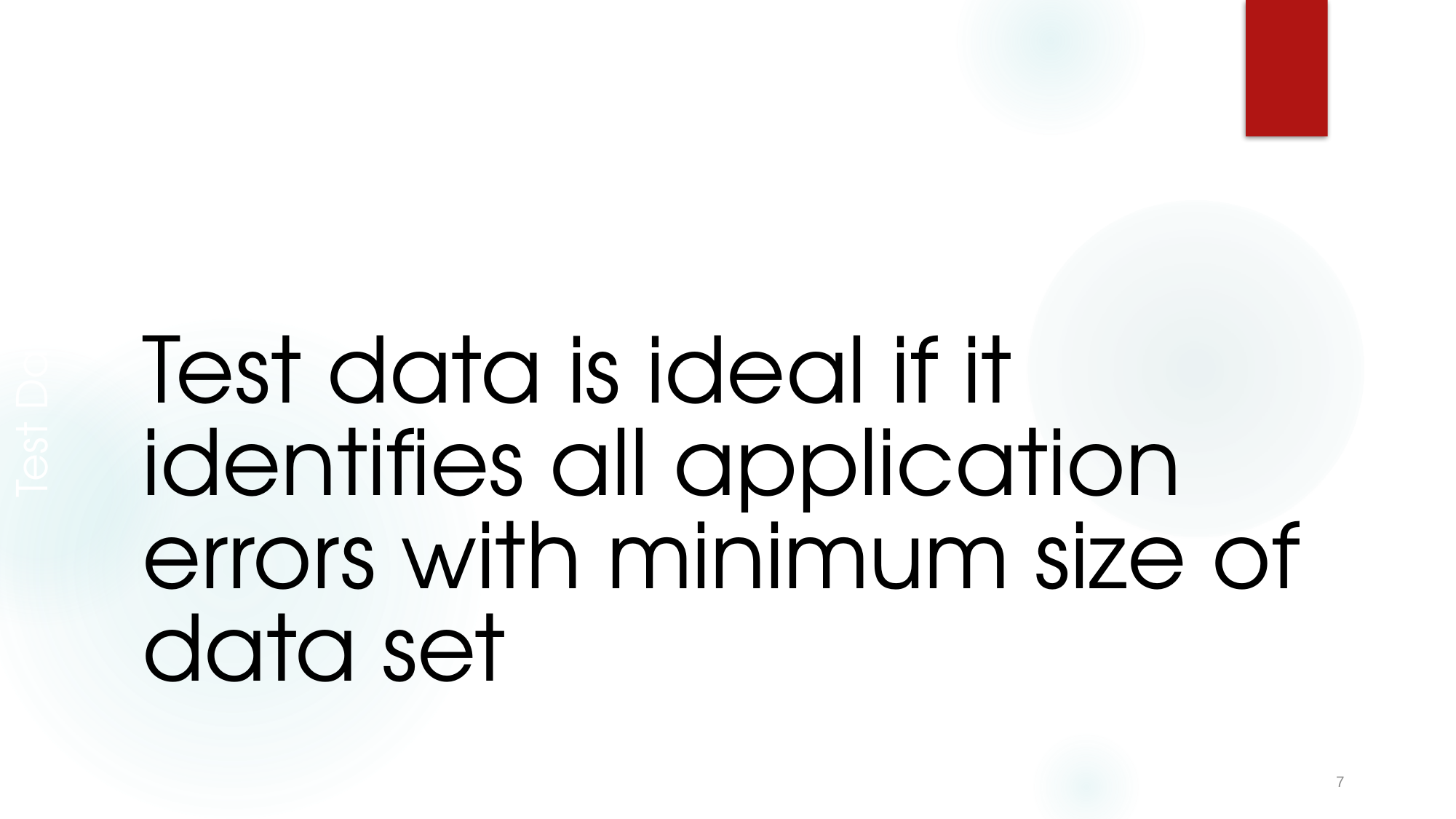

SQA
# Test data is ideal if it identifies all application errors with minimum size of data set
Test Data
7